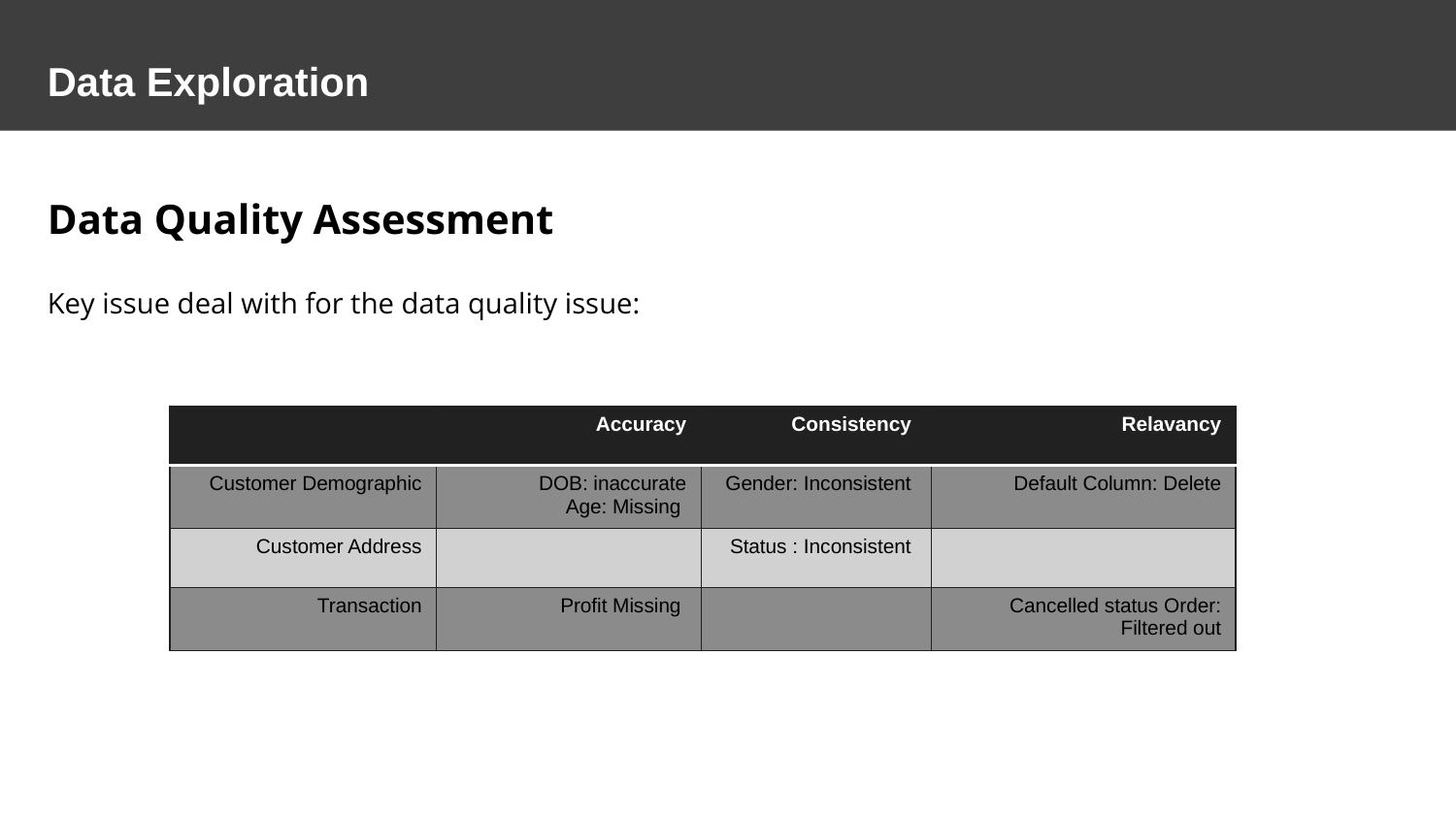

Data Exploration
Data Quality Assessment
Key issue deal with for the data quality issue:
|  | Accuracy | Consistency | Relavancy |
| --- | --- | --- | --- |
| Customer Demographic | DOB: inaccurate Age: Missing | Gender: Inconsistent | Default Column: Delete |
| Customer Address |  | Status : Inconsistent |  |
| Transaction | Profit Missing |  | Cancelled status Order: Filtered out |